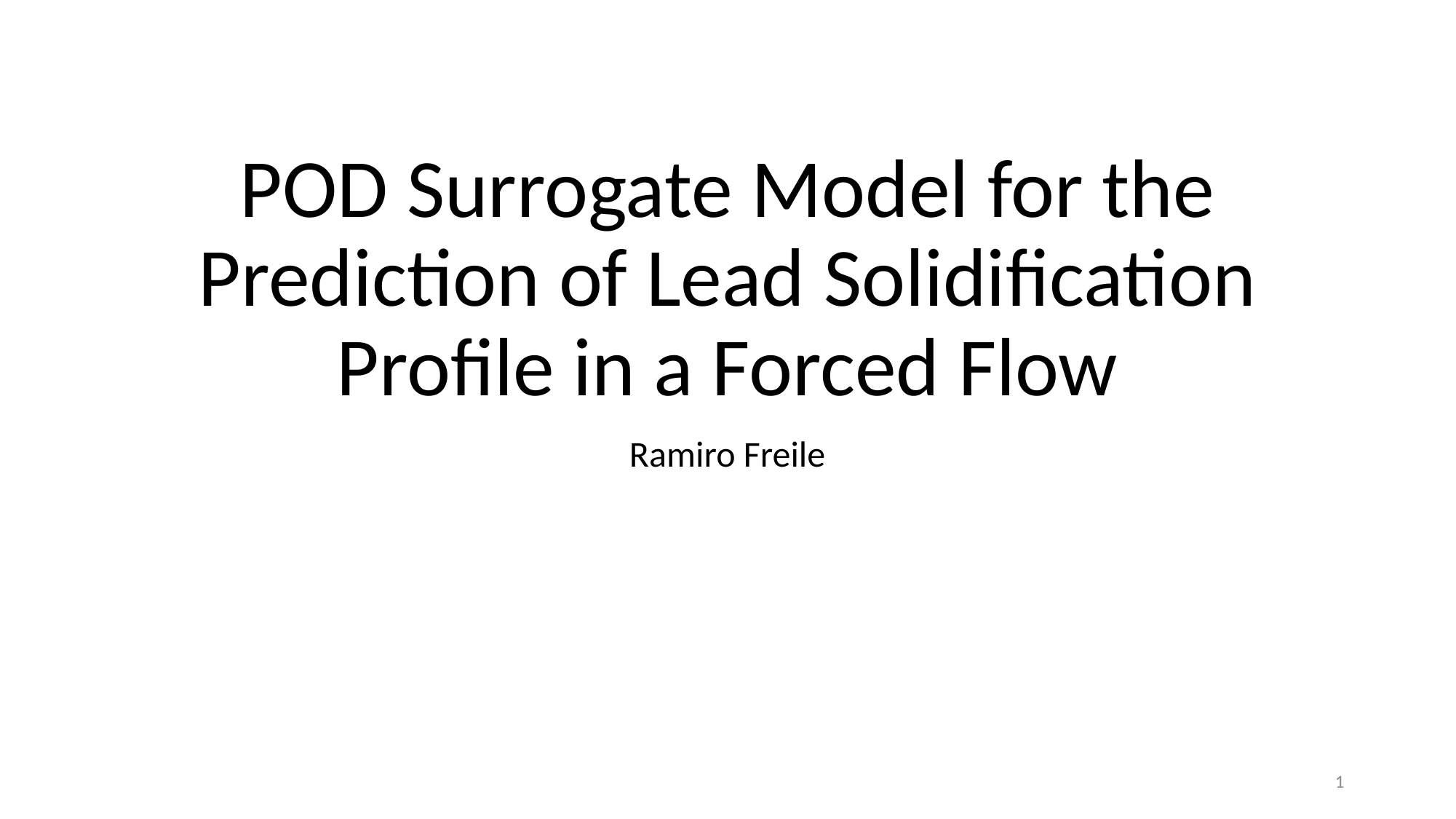

# POD Surrogate Model for the Prediction of Lead Solidification Profile in a Forced Flow
Ramiro Freile
1